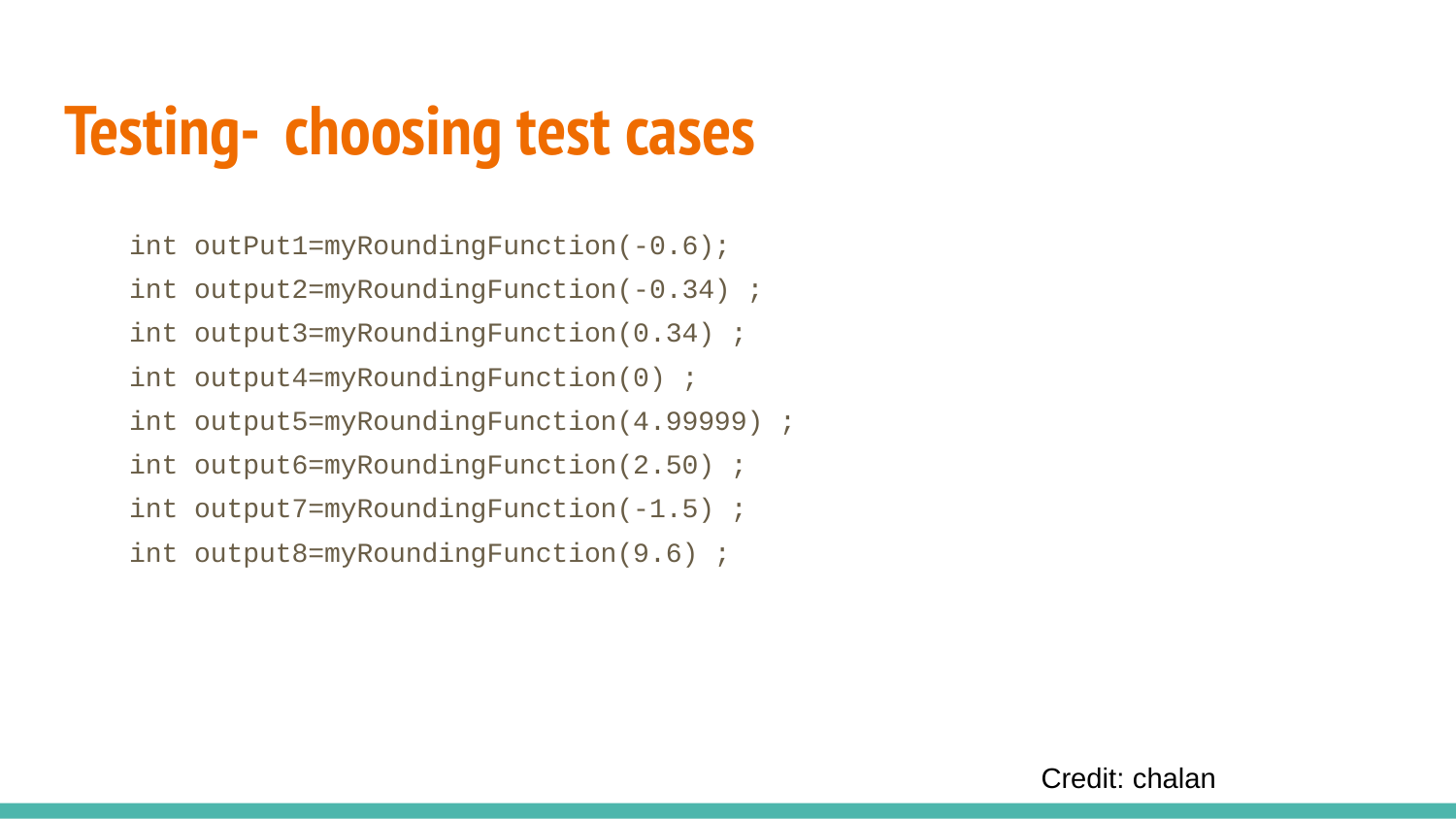

# Testing-  choosing test cases
    int outPut1=myRoundingFunction(-0.6);
    int output2=myRoundingFunction(-0.34) ;
    int output3=myRoundingFunction(0.34) ;
    int output4=myRoundingFunction(0) ;
    int output5=myRoundingFunction(4.99999) ;
    int output6=myRoundingFunction(2.50) ;
    int output7=myRoundingFunction(-1.5) ;
    int output8=myRoundingFunction(9.6) ;

Credit: chalan